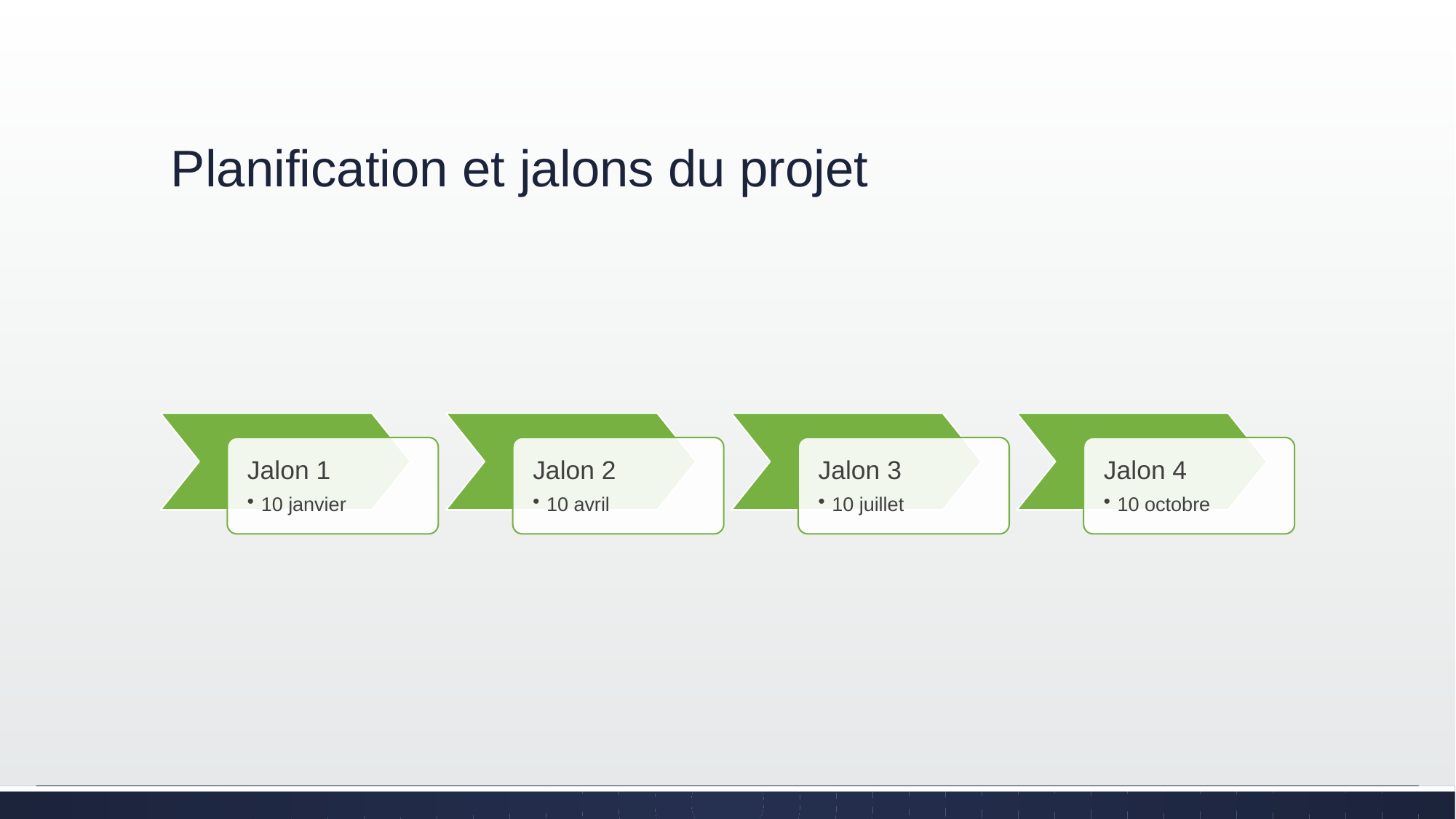

# Planification et jalons du projet
Jalon 1
10 janvier
Jalon 2
10 avril
Jalon 3
10 juillet
Jalon 4
10 octobre